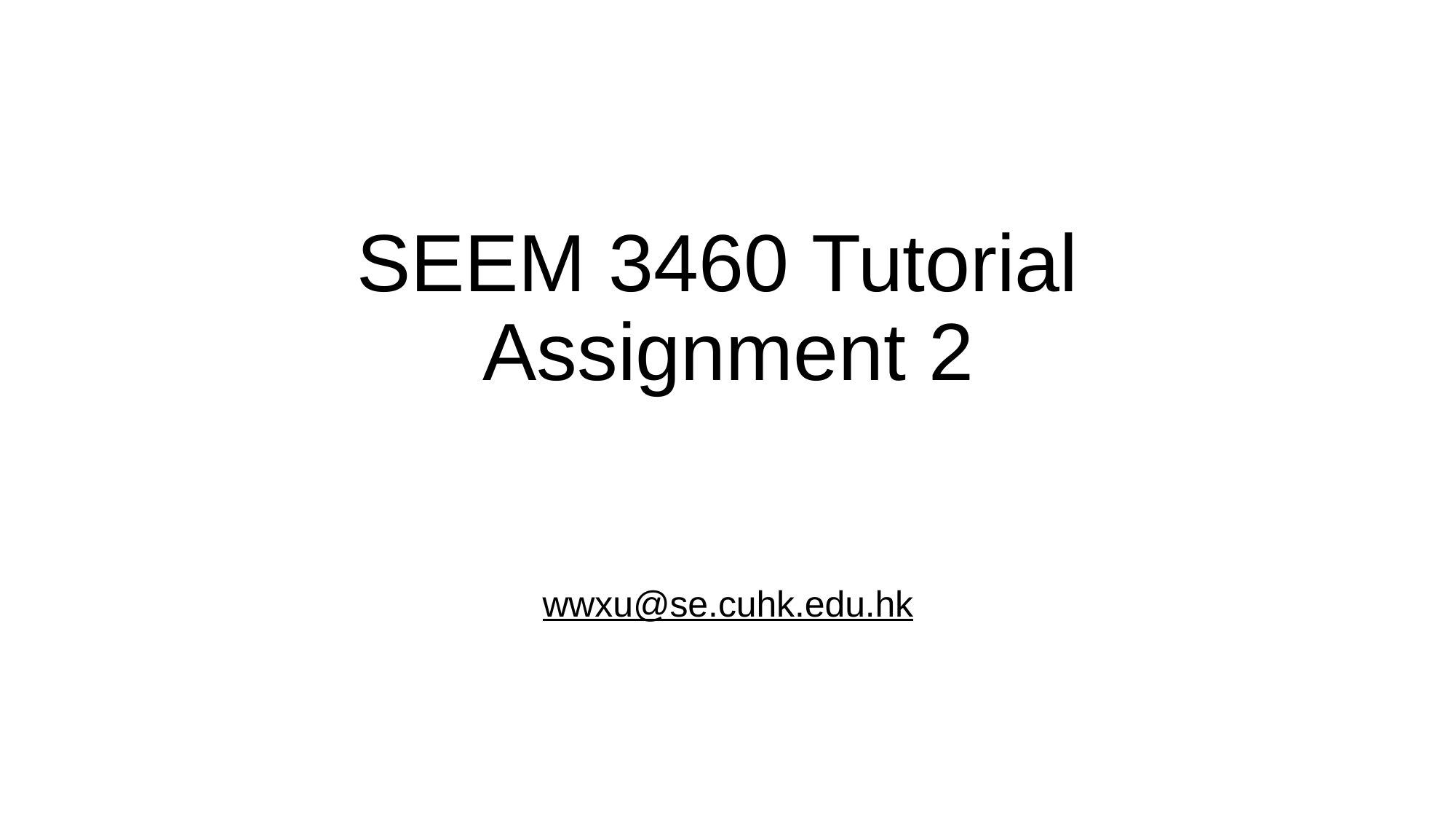

# SEEM 3460 Tutorial  Assignment 2
wwxu@se.cuhk.edu.hk